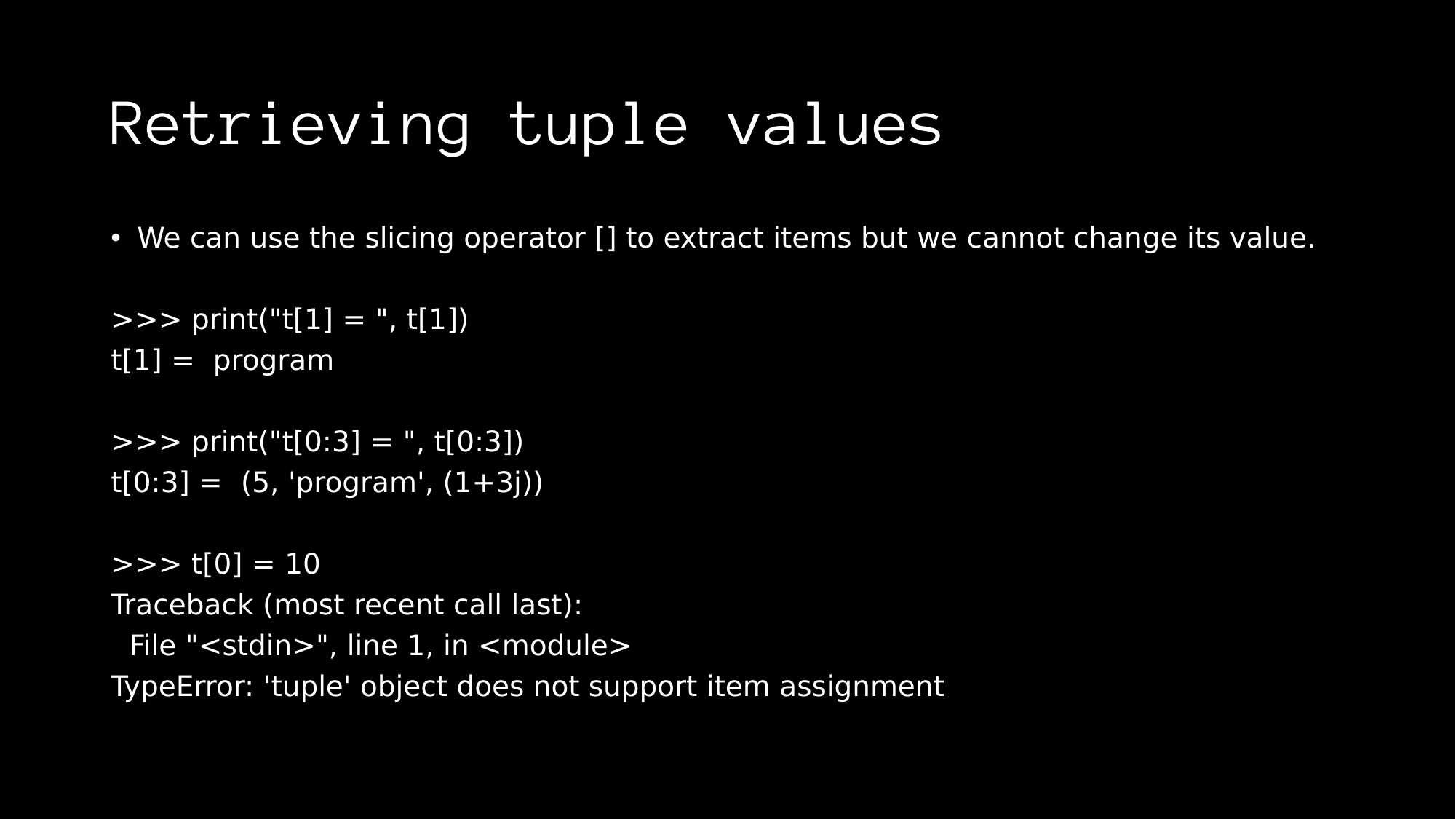

# Retrieving tuple values
We can use the slicing operator [] to extract items but we cannot change its value.

>>> print("t[1] = ", t[1])
t[1] =  program

>>> print("t[0:3] = ", t[0:3])
t[0:3] =  (5, 'program', (1+3j))

>>> t[0] = 10
Traceback (most recent call last):
  File "<stdin>", line 1, in <module>
TypeError: 'tuple' object does not support item assignment